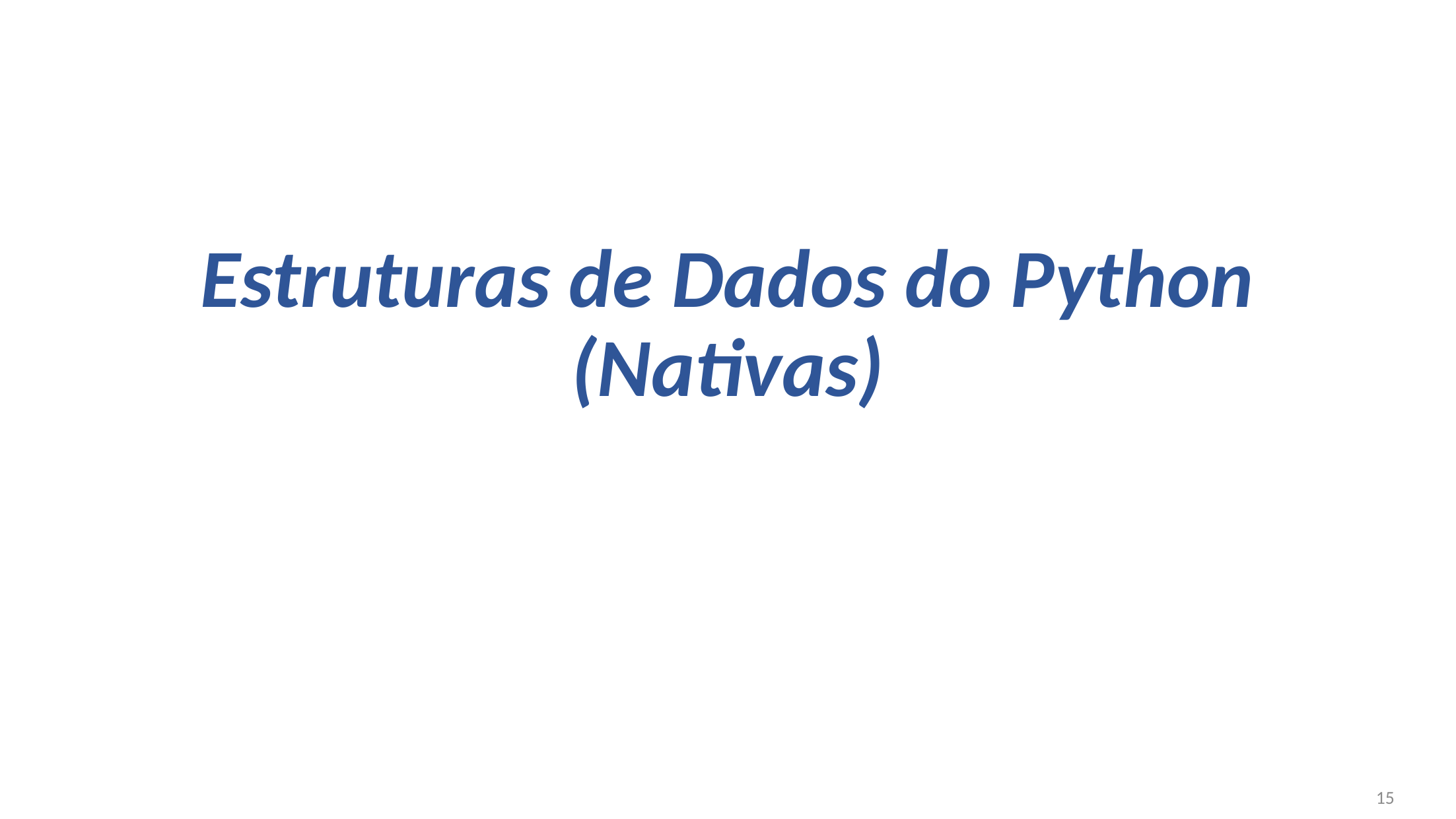

# Estruturas de Dados do Python (Nativas)
15